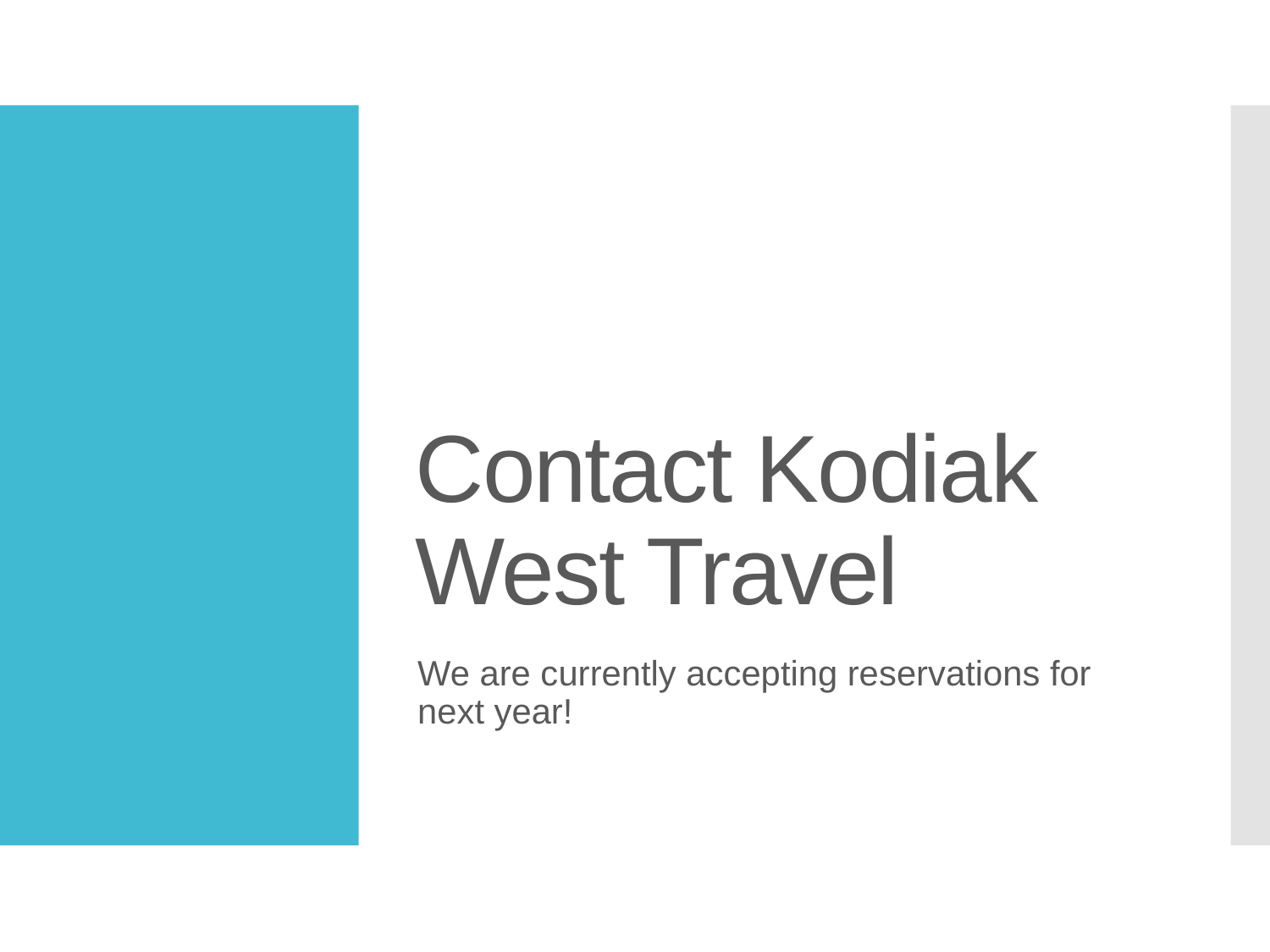

# Contact Kodiak West Travel
We are currently accepting reservations for next year!